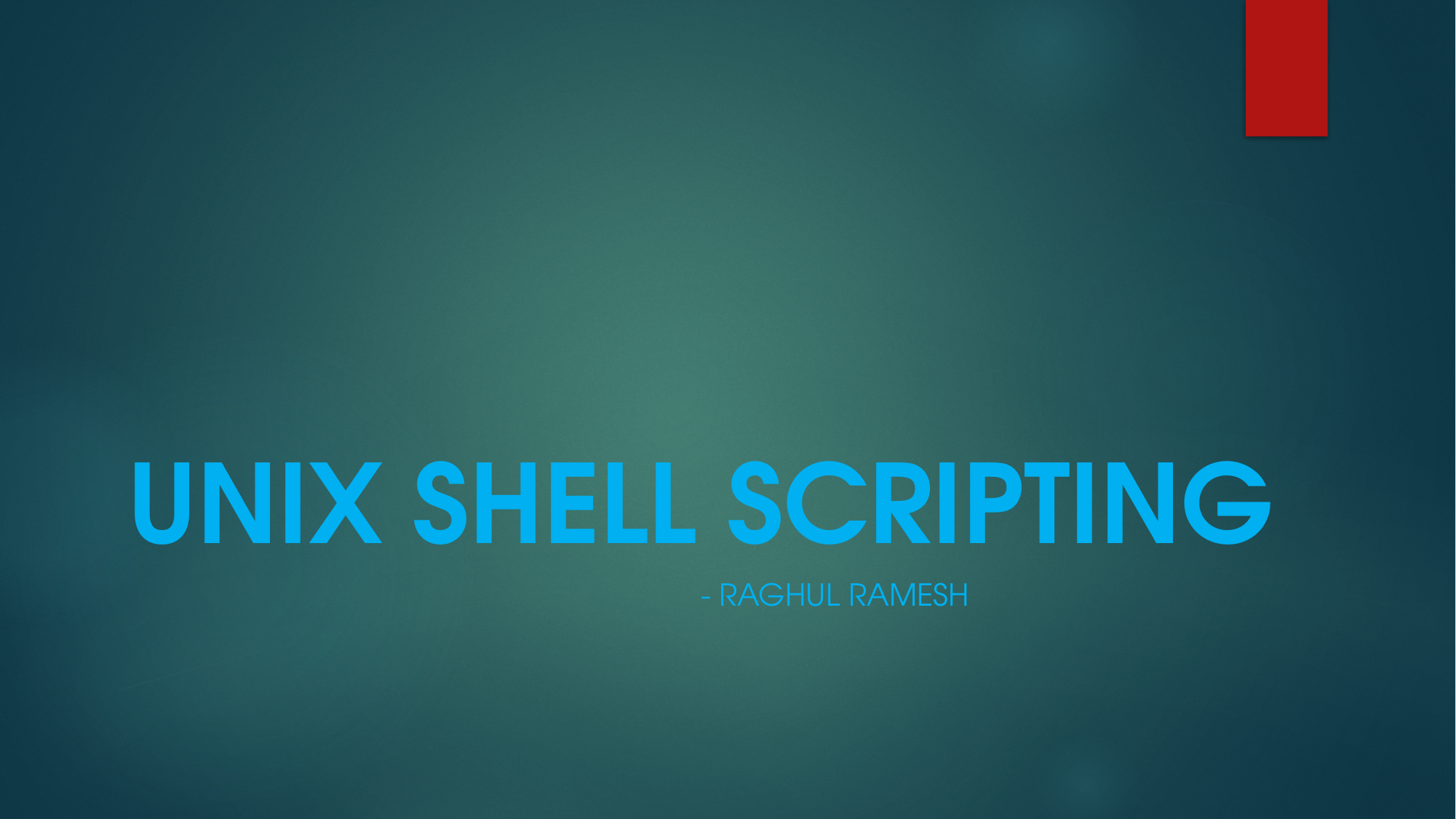

# UNIX SHELL SCRIPTING
                                                                  - RAGHUL RAMESH